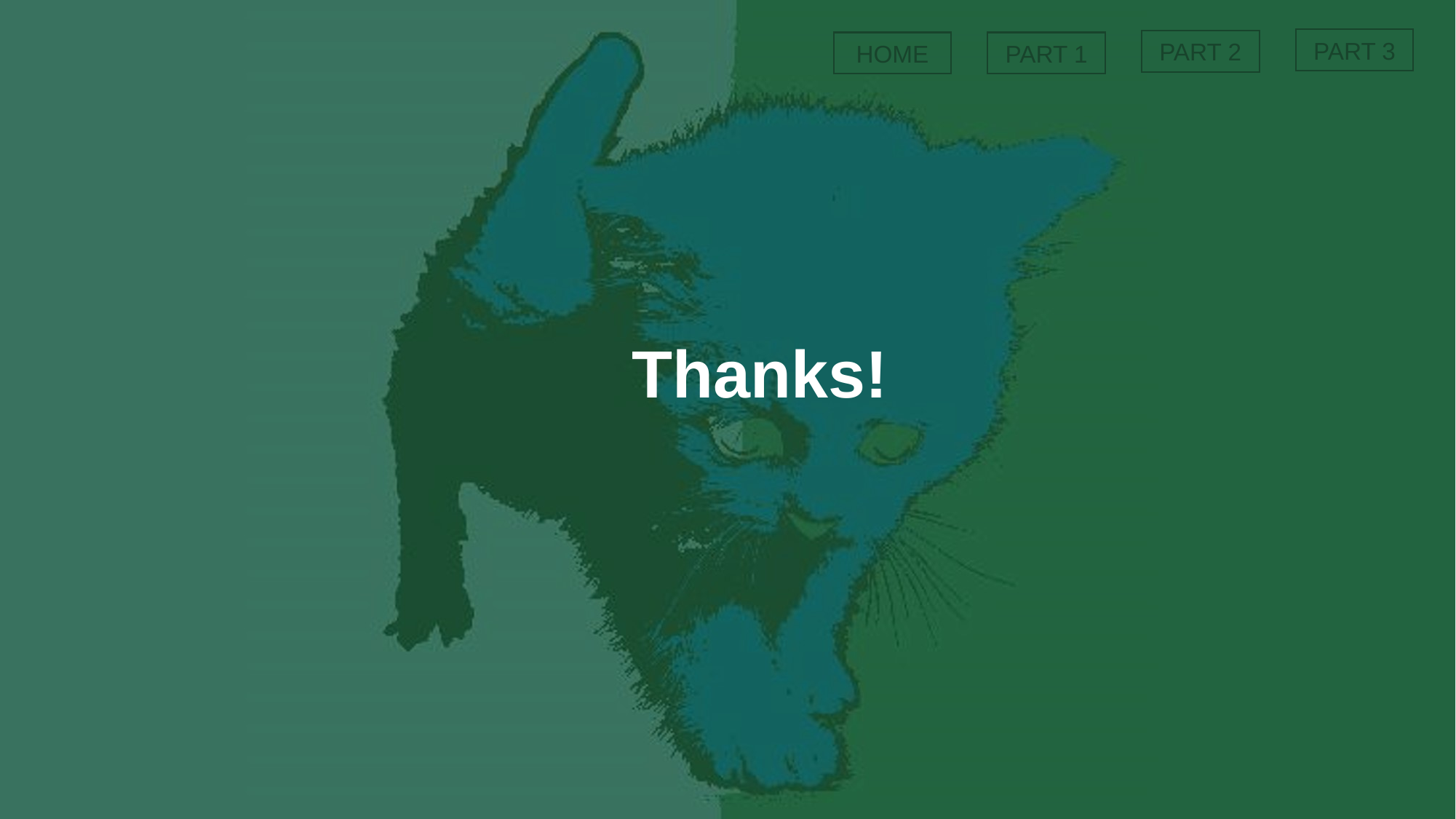

PART 3
PART 2
HOME
PART 1
Thanks!